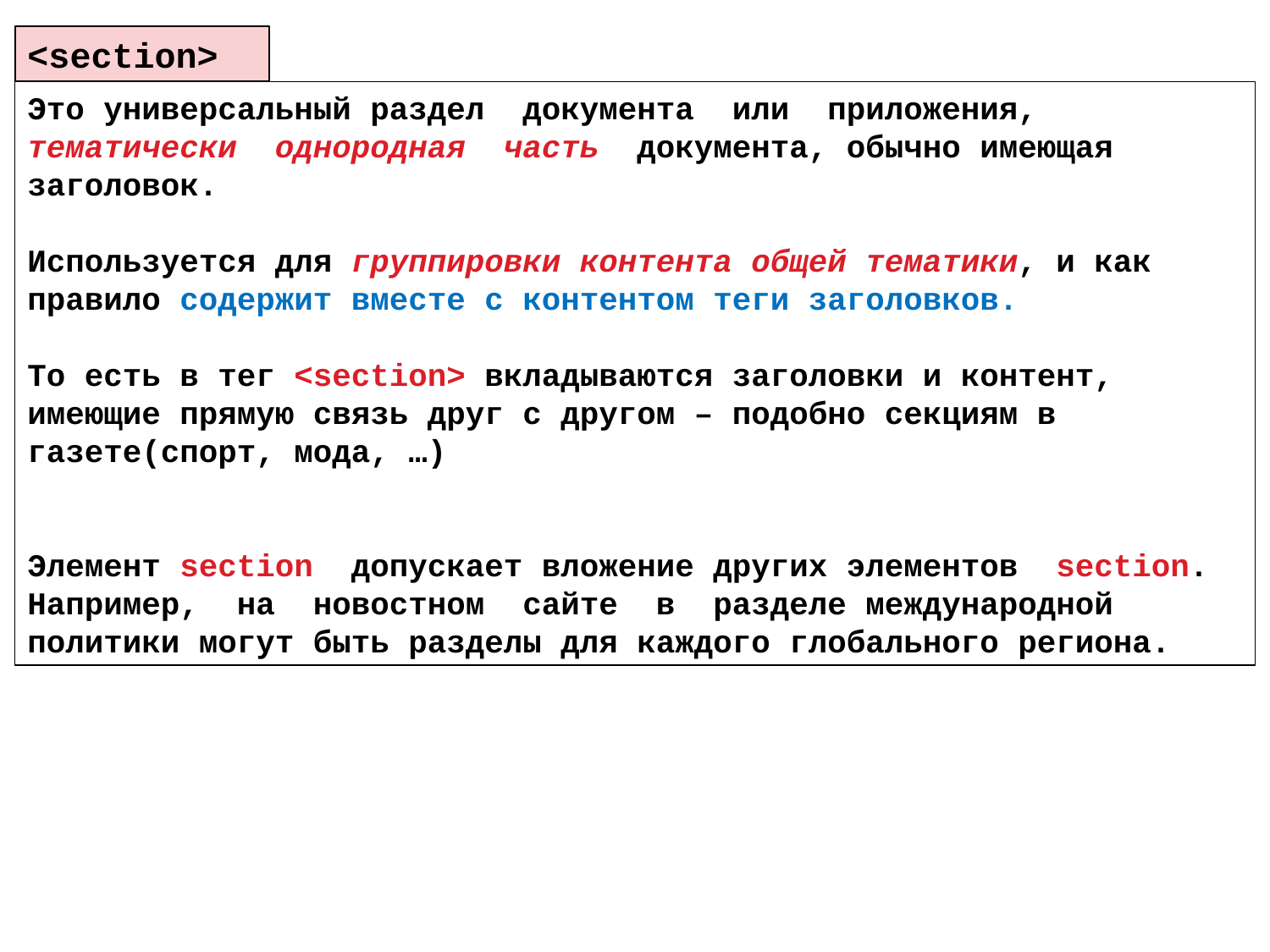

<section>
Это универсальный раз­дел  документа  или  приложения,  тематически  однородная  часть  доку­мента, обычно имеющая заголовок.

Используется для группировки контента общей тематики, и как правило содержит вместе с контентом теги заголовков.

То есть в тег <section> вкладываются заголовки и контент, имеющие прямую связь друг с другом – подобно секциям в газете(спорт, мода, …)

Элемент section  допускает вложение дру­гих элементов  section. Например,  на  новостном  сайте  в  разделе международной политики могут быть разделы для каждого глобаль­ного региона.